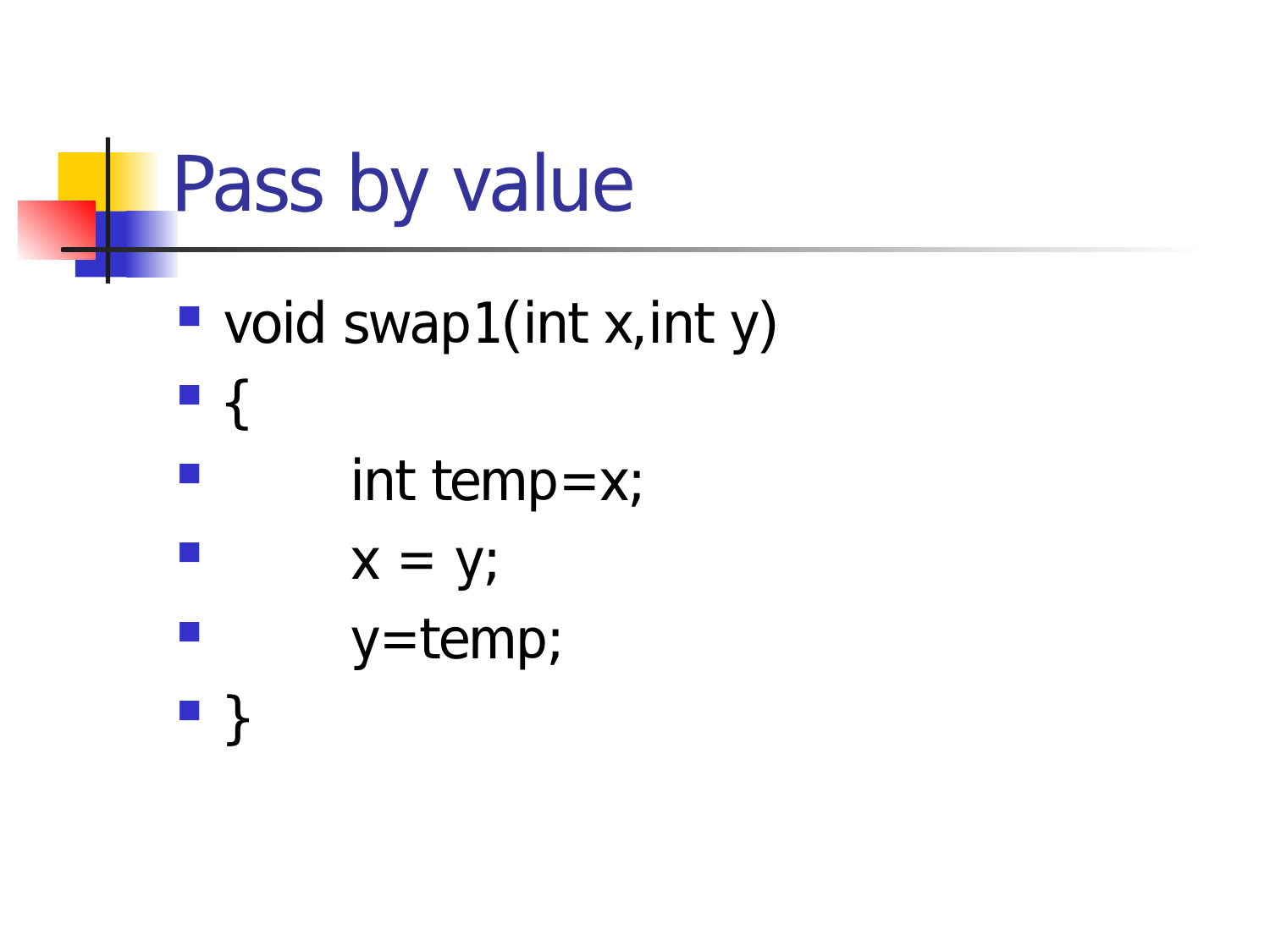

# Pass by value
void swap1(int x,int y)
{
	int temp=x;
	x = y;
	y=temp;
}